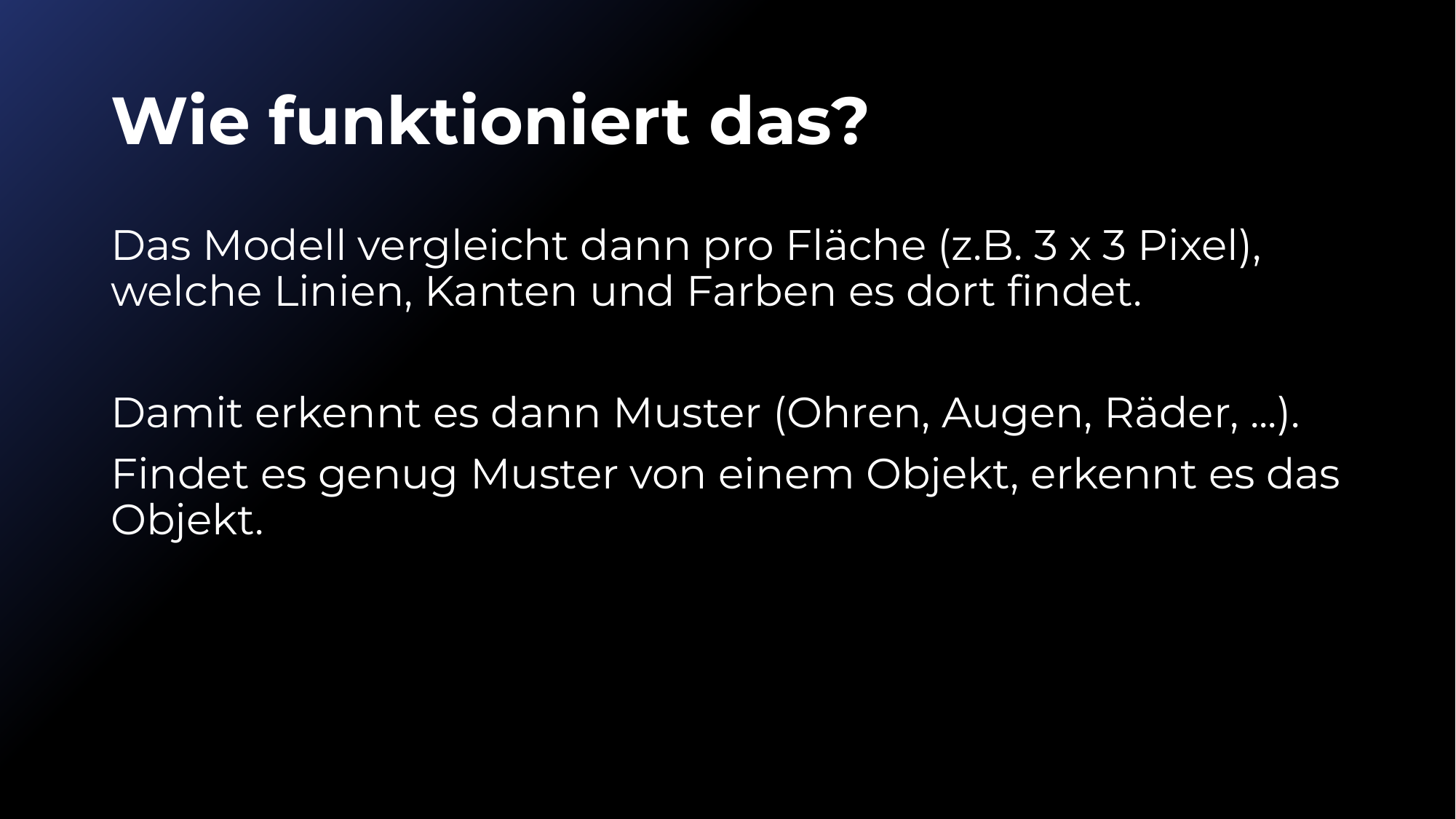

# Wie funktioniert das?
Das Modell vergleicht dann pro Fläche (z.B. 3 x 3 Pixel), welche Linien, Kanten und Farben es dort findet.

Damit erkennt es dann Muster (Ohren, Augen, Räder, ...).
Findet es genug Muster von einem Objekt, erkennt es das Objekt.